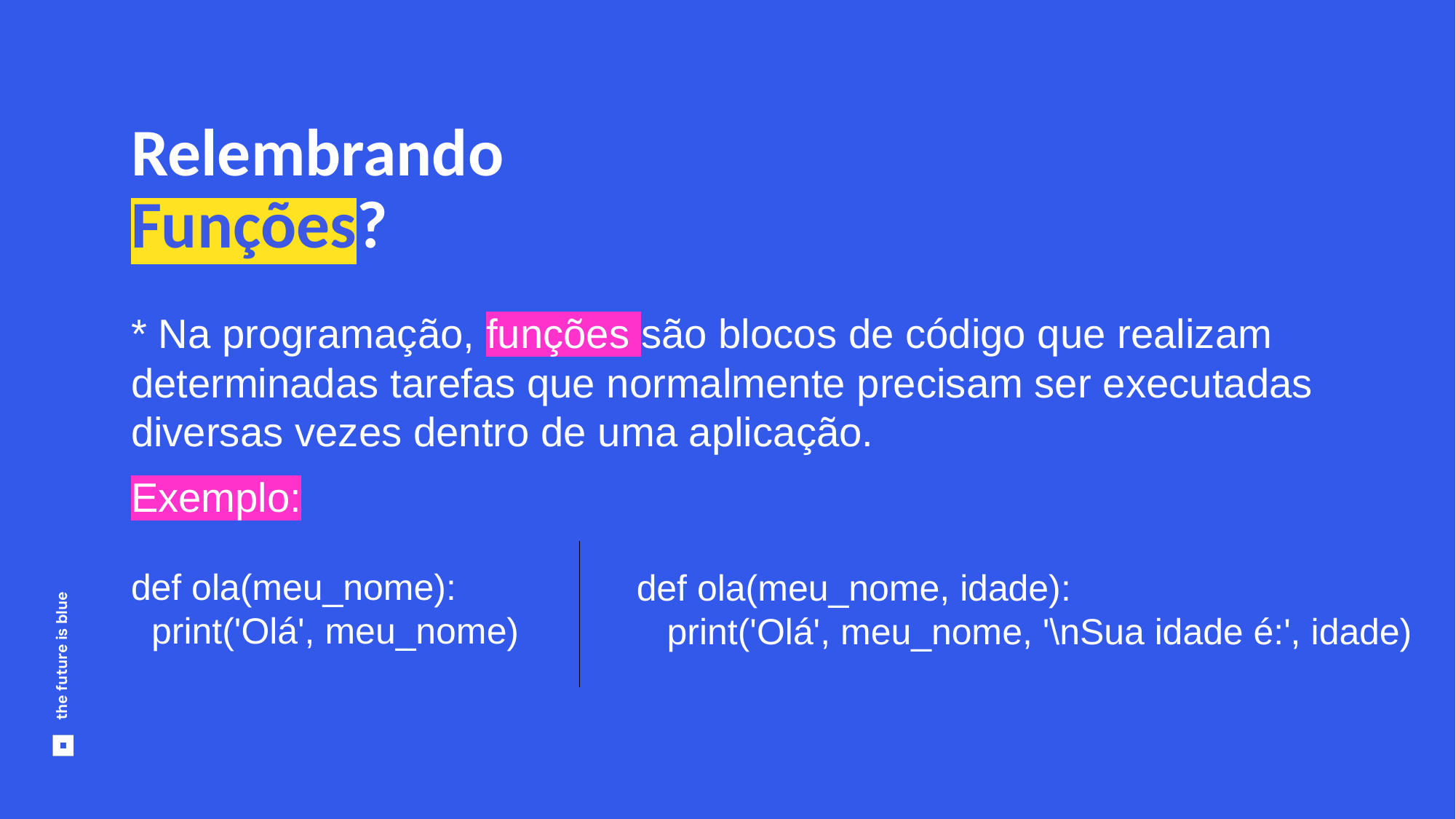

Relembrando
Funções?
* Na programação, funções são blocos de código que realizam determinadas tarefas que normalmente precisam ser executadas diversas vezes dentro de uma aplicação.

Exemplo:

def ola(meu_nome):
  print('Olá', meu_nome)
def ola(meu_nome, idade):
   print('Olá', meu_nome, '\nSua idade é:', idade)